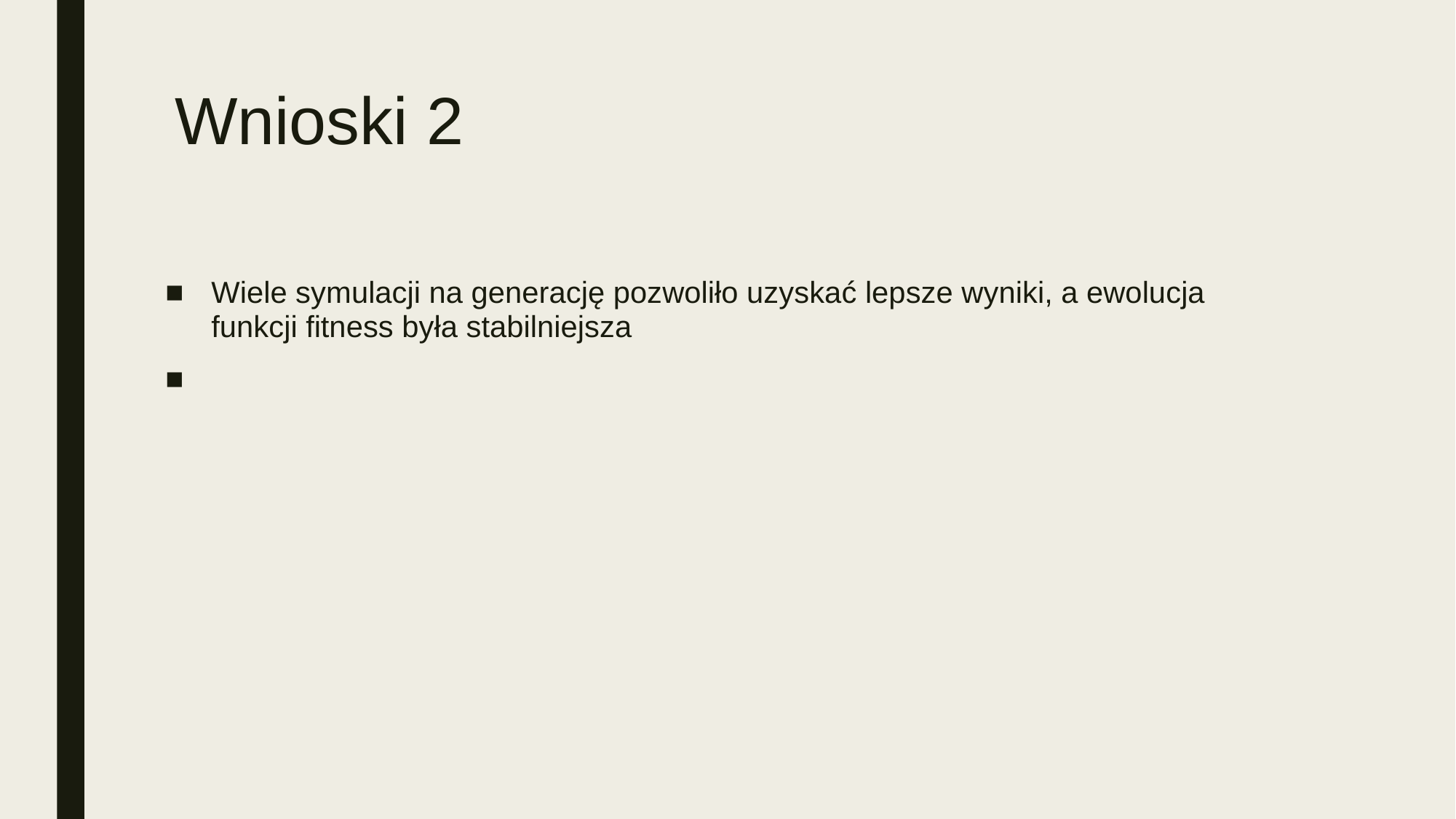

# Wnioski 2
Wiele symulacji na generację pozwoliło uzyskać lepsze wyniki, a ewolucja funkcji fitness była stabilniejsza